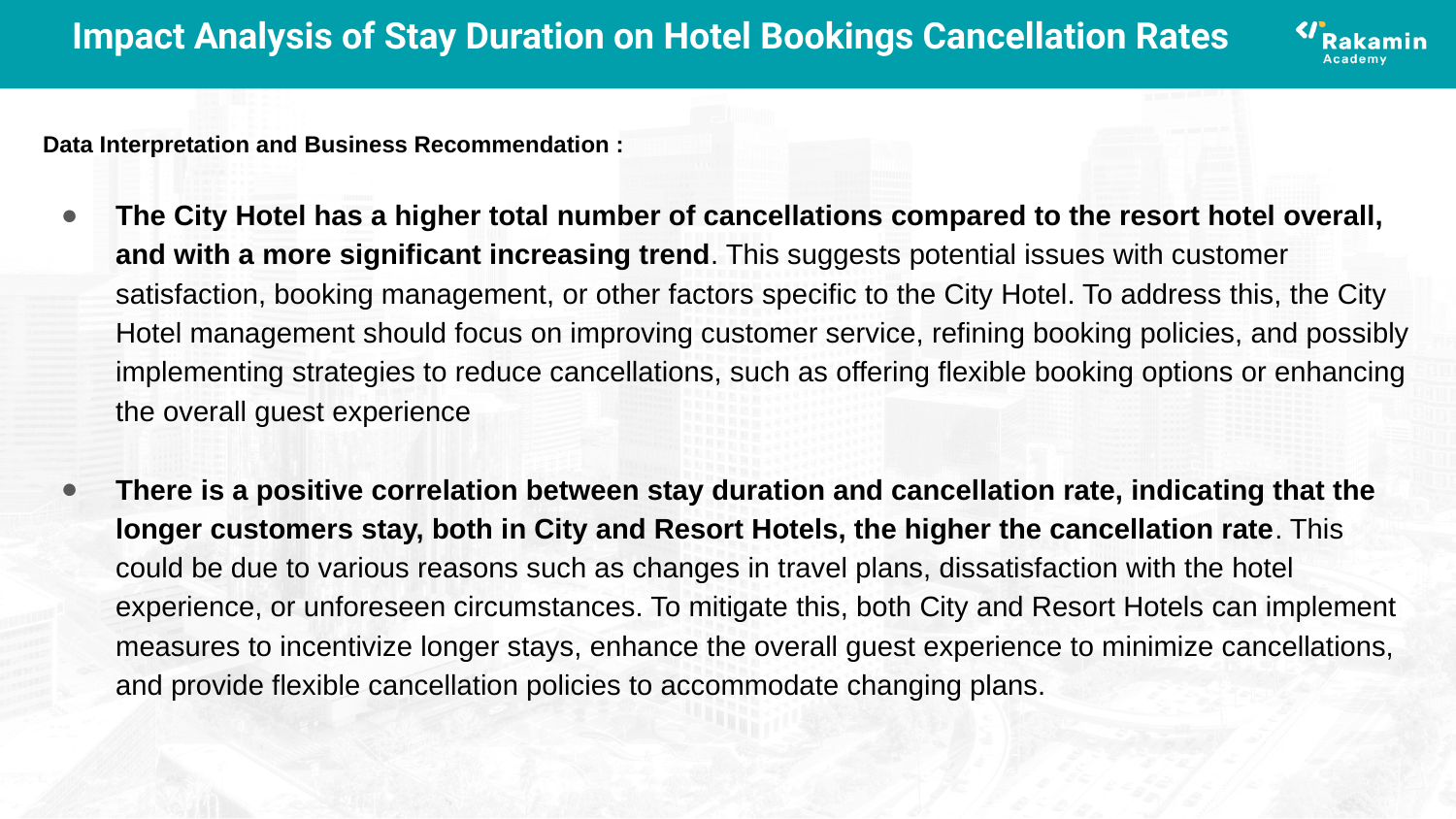

# Impact Analysis of Stay Duration on Hotel Bookings Cancellation Rates
Data Interpretation and Business Recommendation :
The City Hotel has a higher total number of cancellations compared to the resort hotel overall, and with a more significant increasing trend. This suggests potential issues with customer satisfaction, booking management, or other factors specific to the City Hotel. To address this, the City Hotel management should focus on improving customer service, refining booking policies, and possibly implementing strategies to reduce cancellations, such as offering flexible booking options or enhancing the overall guest experience

There is a positive correlation between stay duration and cancellation rate, indicating that the longer customers stay, both in City and Resort Hotels, the higher the cancellation rate. This could be due to various reasons such as changes in travel plans, dissatisfaction with the hotel experience, or unforeseen circumstances. To mitigate this, both City and Resort Hotels can implement measures to incentivize longer stays, enhance the overall guest experience to minimize cancellations, and provide flexible cancellation policies to accommodate changing plans.